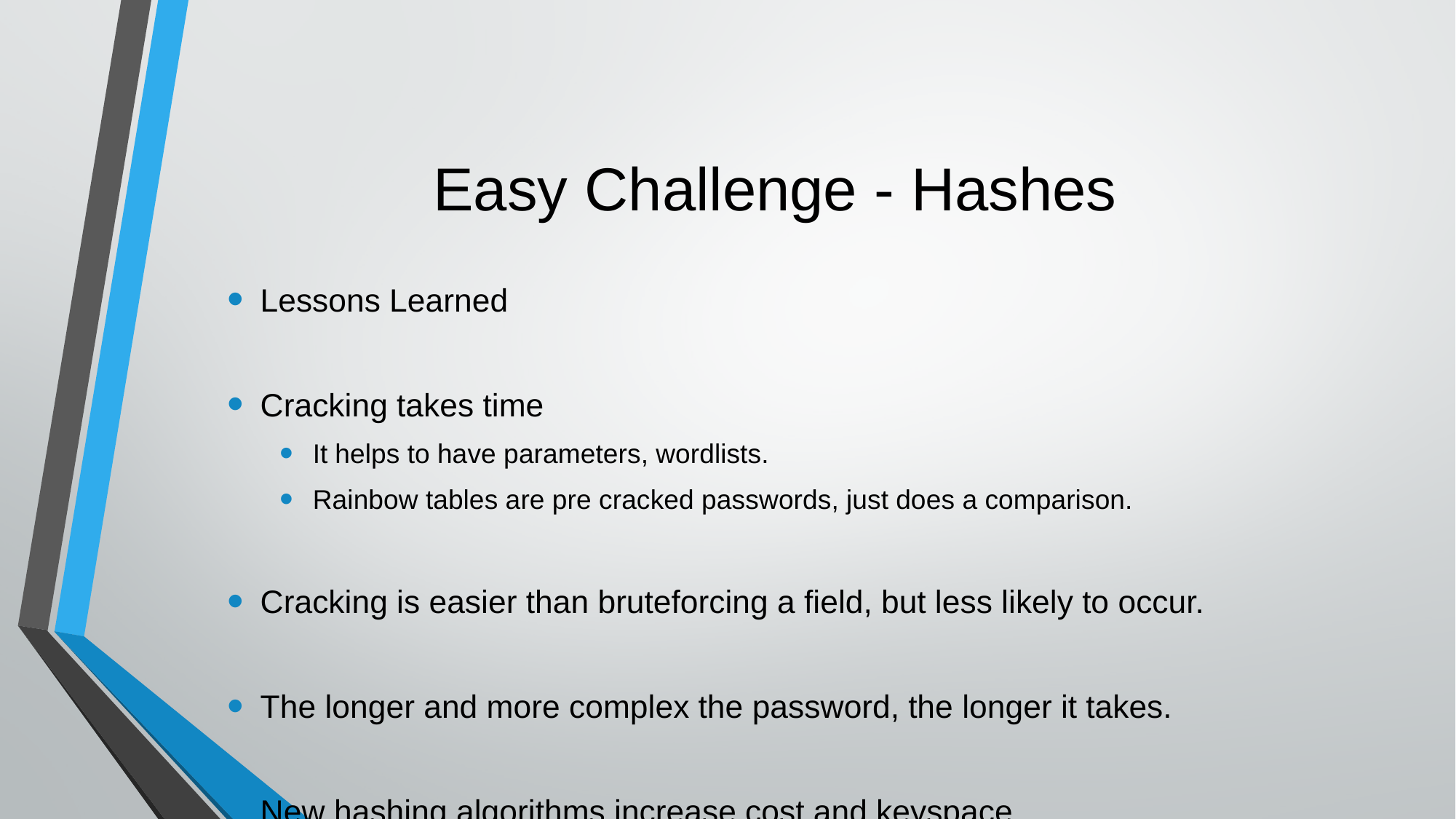

# Easy Challenge - Hashes
Lessons Learned

Cracking takes time
It helps to have parameters, wordlists.
Rainbow tables are pre cracked passwords, just does a comparison.

Cracking is easier than bruteforcing a field, but less likely to occur.

The longer and more complex the password, the longer it takes.

New hashing algorithms increase cost and keyspace.